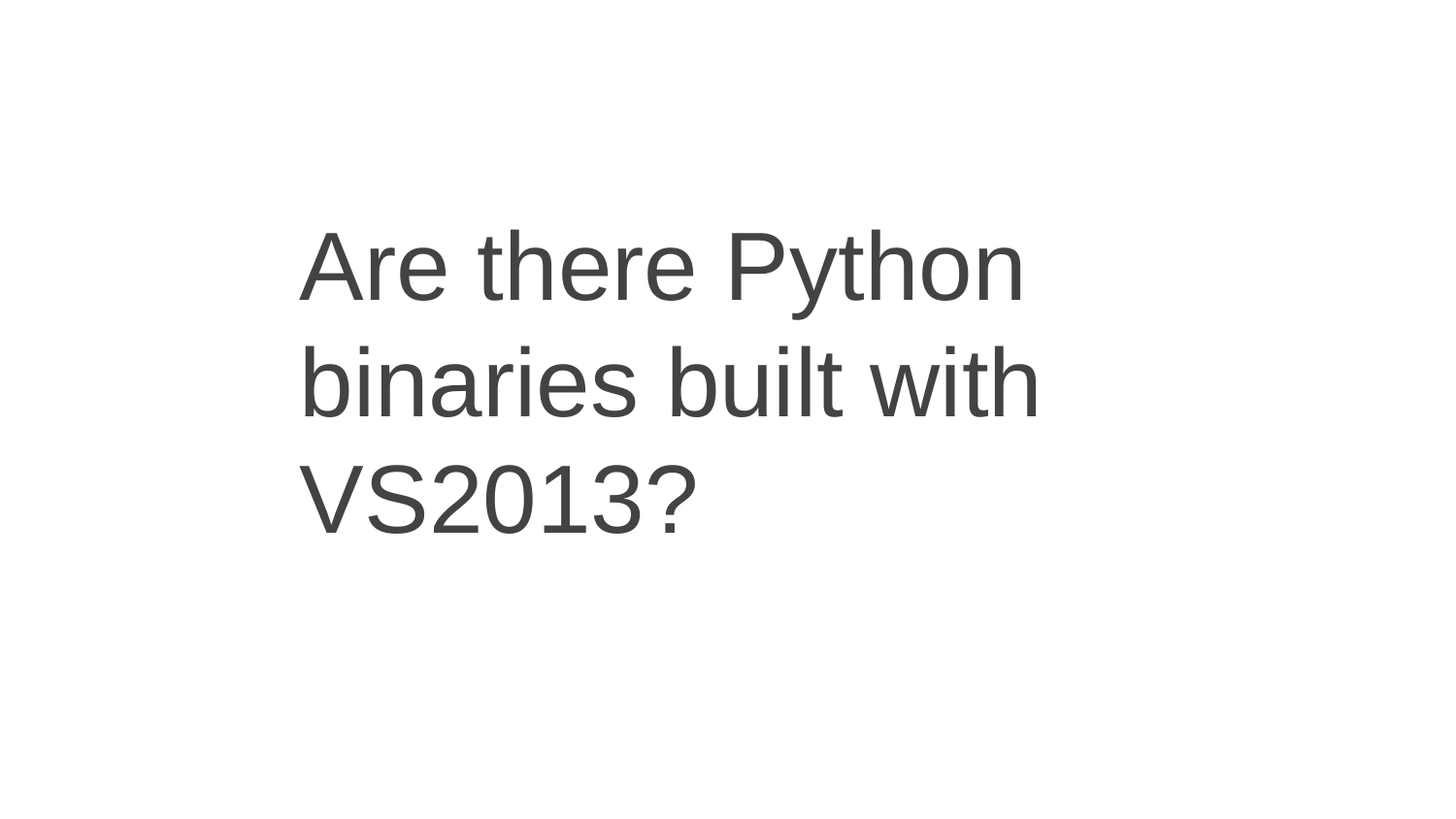

Are there Python binaries built with VS2013?